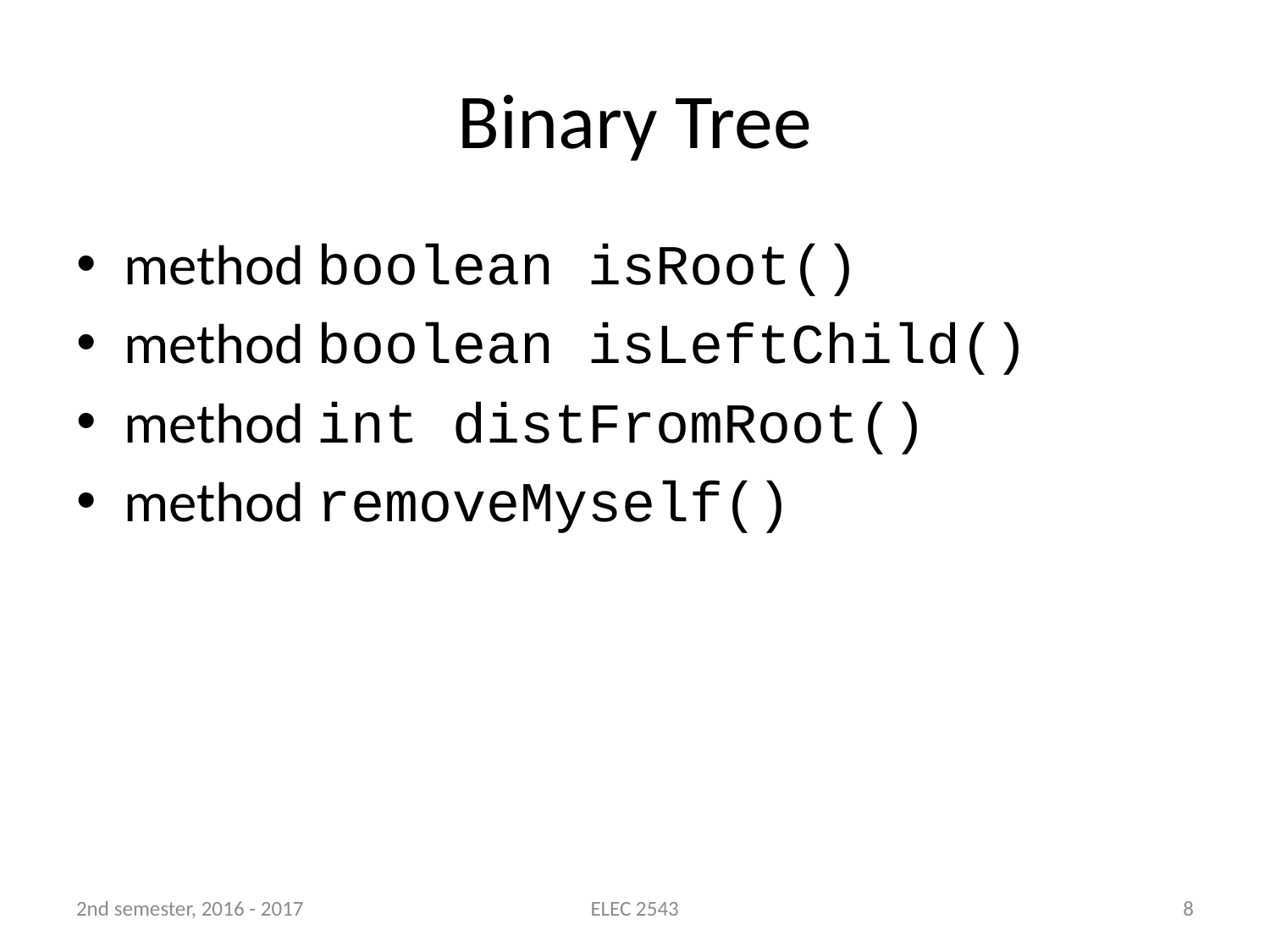

# Binary Tree
method boolean isRoot()
method boolean isLeftChild()
method int distFromRoot()
method removeMyself()
2nd semester, 2016 - 2017
ELEC 2543
8